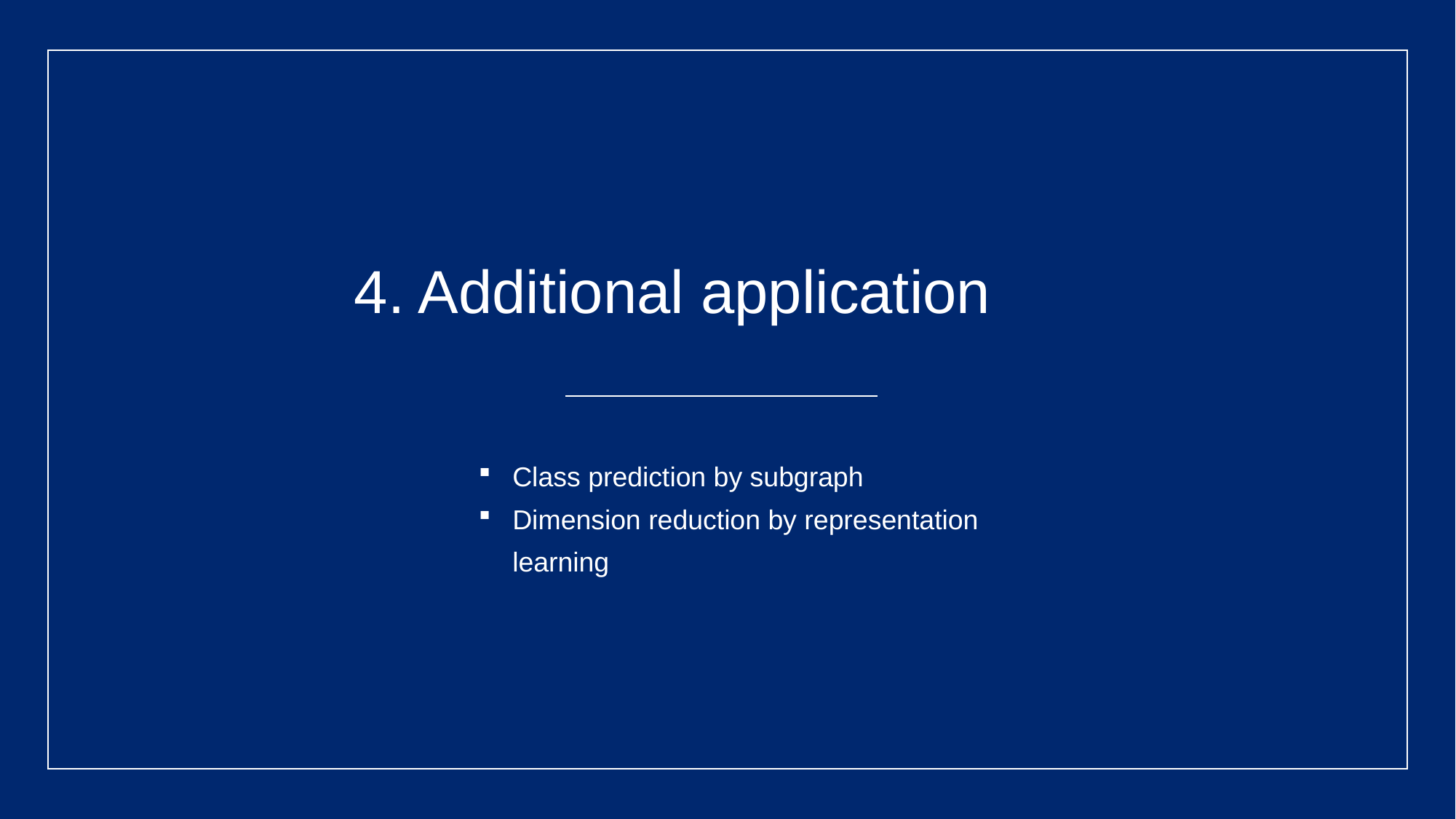

4. Additional application
Class prediction by subgraph
Dimension reduction by representation learning